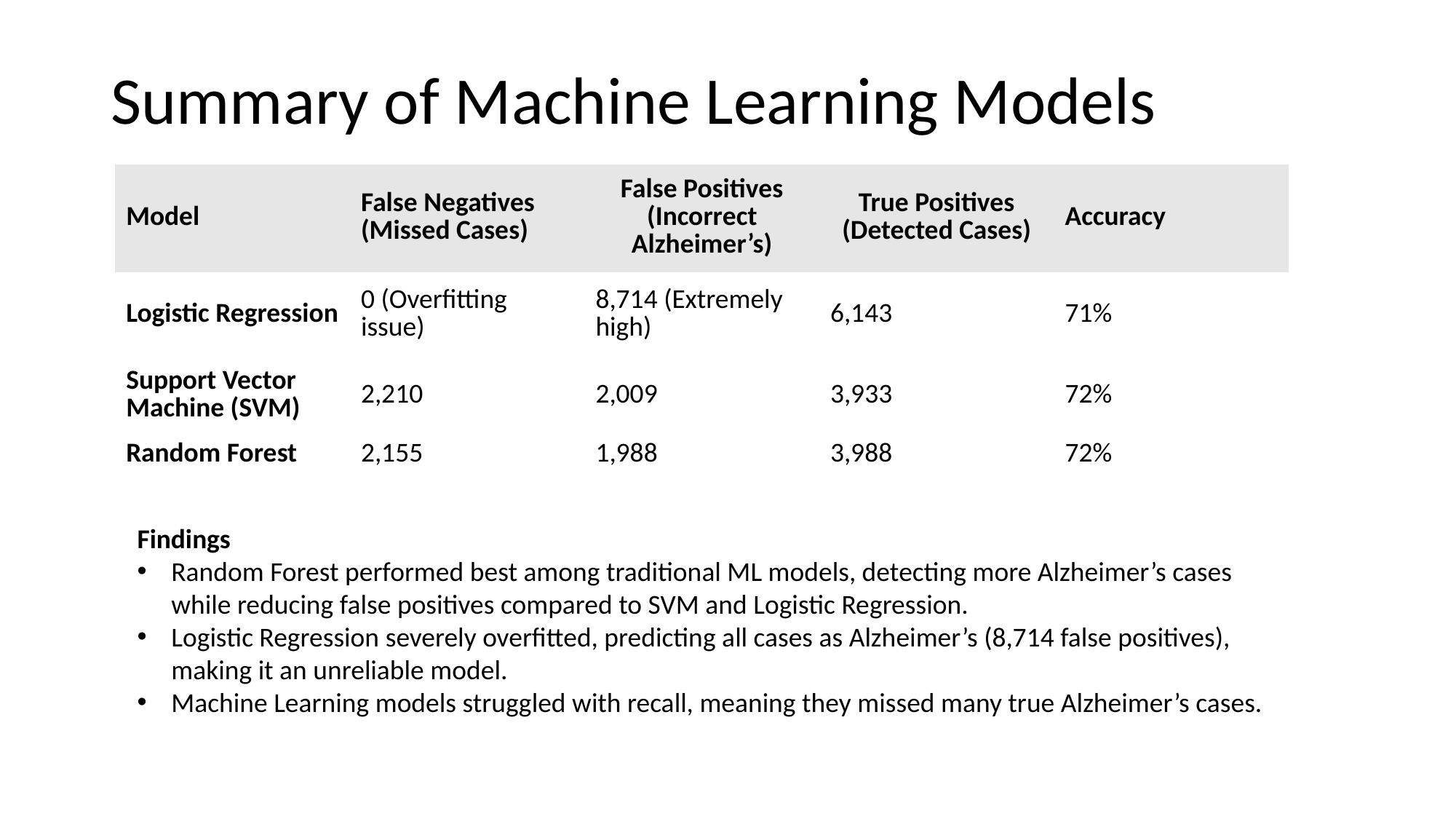

# Summary of Machine Learning Models
| Model | False Negatives (Missed Cases) | False Positives (Incorrect Alzheimer’s) | True Positives (Detected Cases) | Accuracy |
| --- | --- | --- | --- | --- |
| Logistic Regression | 0 (Overfitting issue) | 8,714 (Extremely high) | 6,143 | 71% |
| Support Vector Machine (SVM) | 2,210 | 2,009 | 3,933 | 72% |
| Random Forest | 2,155 | 1,988 | 3,988 | 72% |
Findings
Random Forest performed best among traditional ML models, detecting more Alzheimer’s cases while reducing false positives compared to SVM and Logistic Regression.
Logistic Regression severely overfitted, predicting all cases as Alzheimer’s (8,714 false positives), making it an unreliable model.
Machine Learning models struggled with recall, meaning they missed many true Alzheimer’s cases.